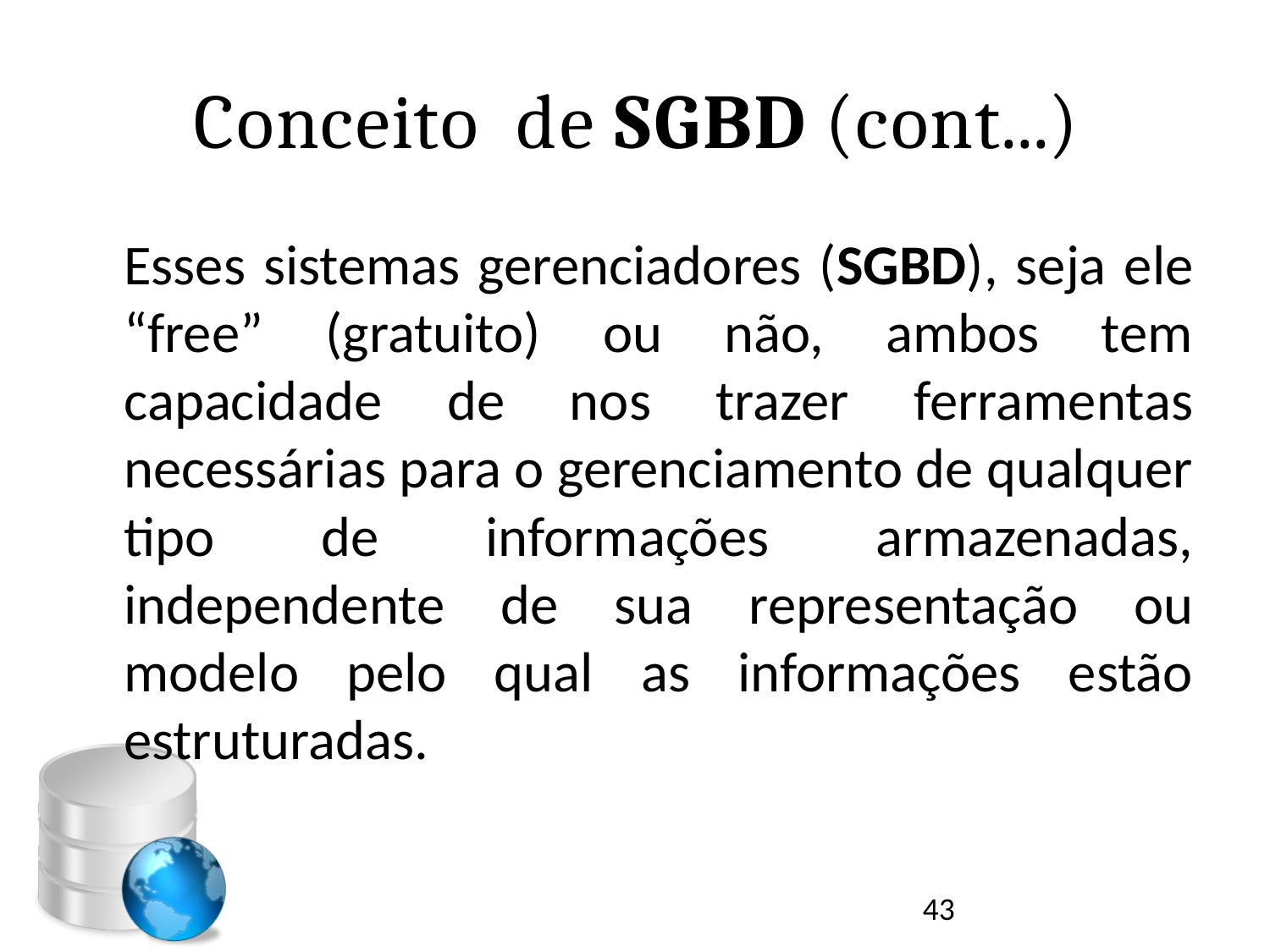

# Conceito  de SGBD (cont...)
	Esses sistemas gerenciadores (SGBD), seja ele “free” (gratuito) ou não, ambos tem capacidade de nos trazer ferramentas necessárias para o gerenciamento de qualquer tipo de informações armazenadas, independente de sua representação ou modelo pelo qual as informações estão estruturadas.

43